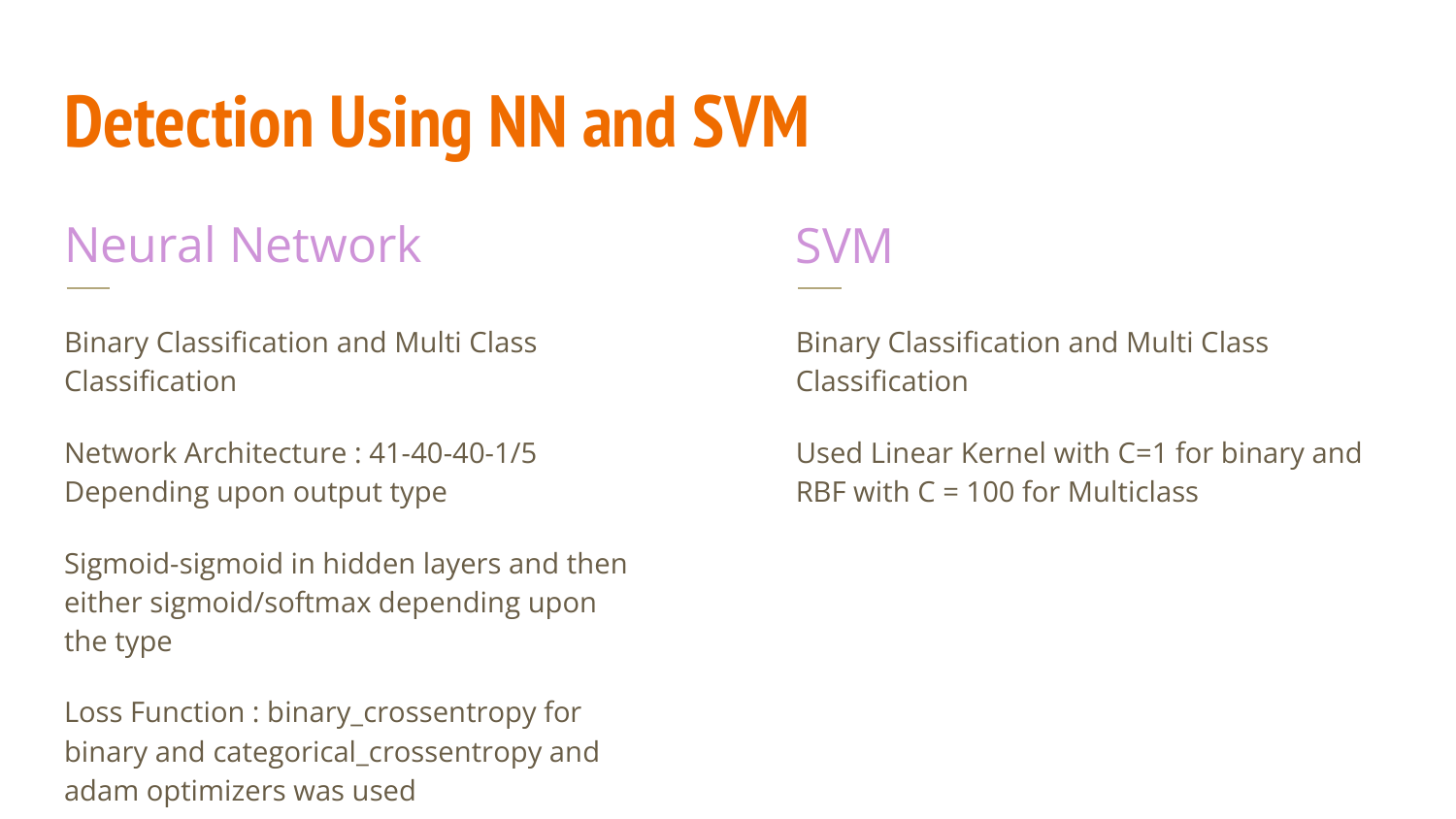

Detection Using NN and SVM
Neural Network
SVM
Binary Classification and Multi Class Classification
Network Architecture : 41-40-40-1/5 Depending upon output type
Sigmoid-sigmoid in hidden layers and then either sigmoid/softmax depending upon the type
Loss Function : binary_crossentropy for binary and categorical_crossentropy and adam optimizers was used
Binary Classification and Multi Class Classification
Used Linear Kernel with C=1 for binary and RBF with C = 100 for Multiclass